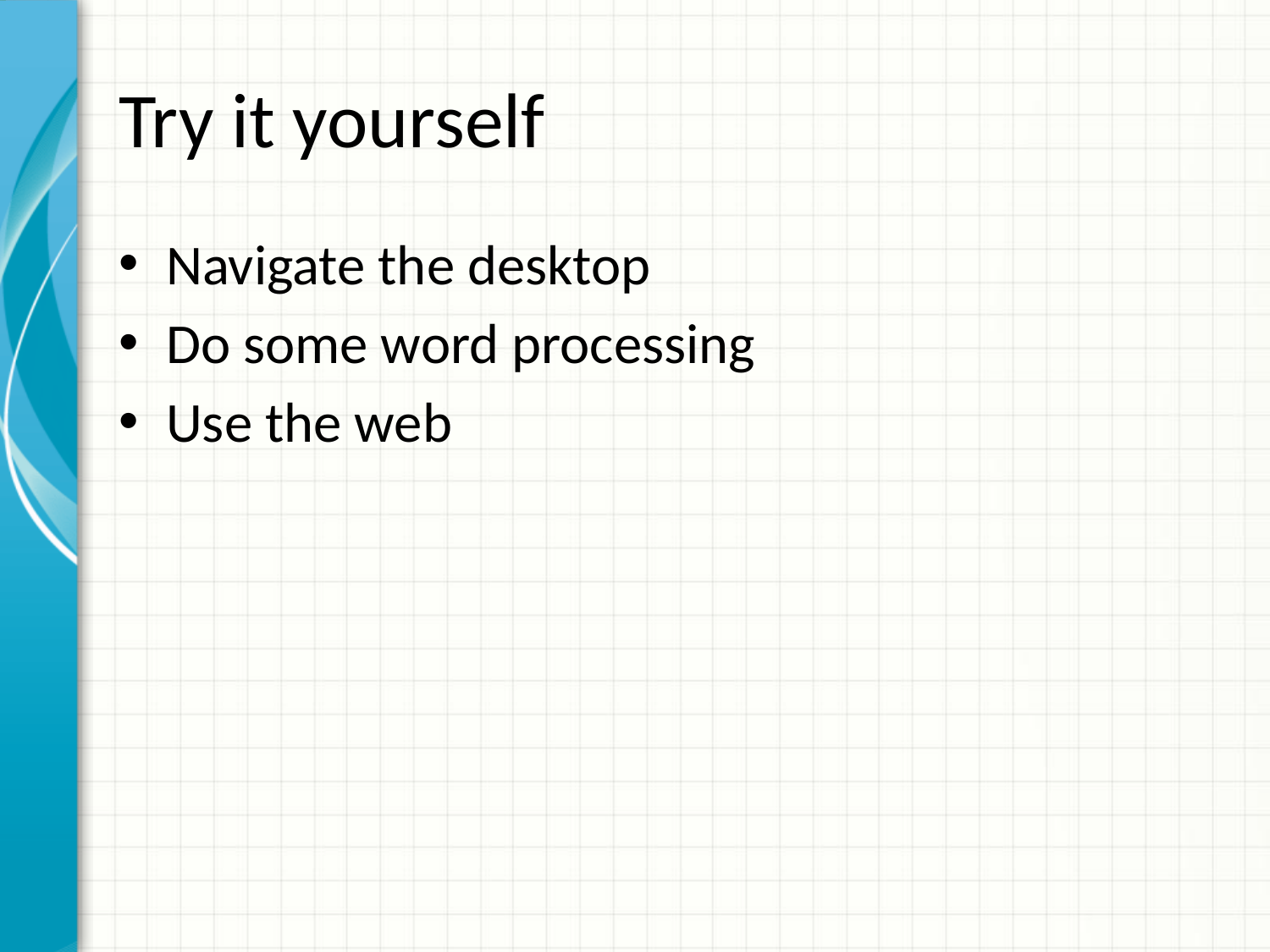

# Try it yourself
Navigate the desktop
Do some word processing
Use the web